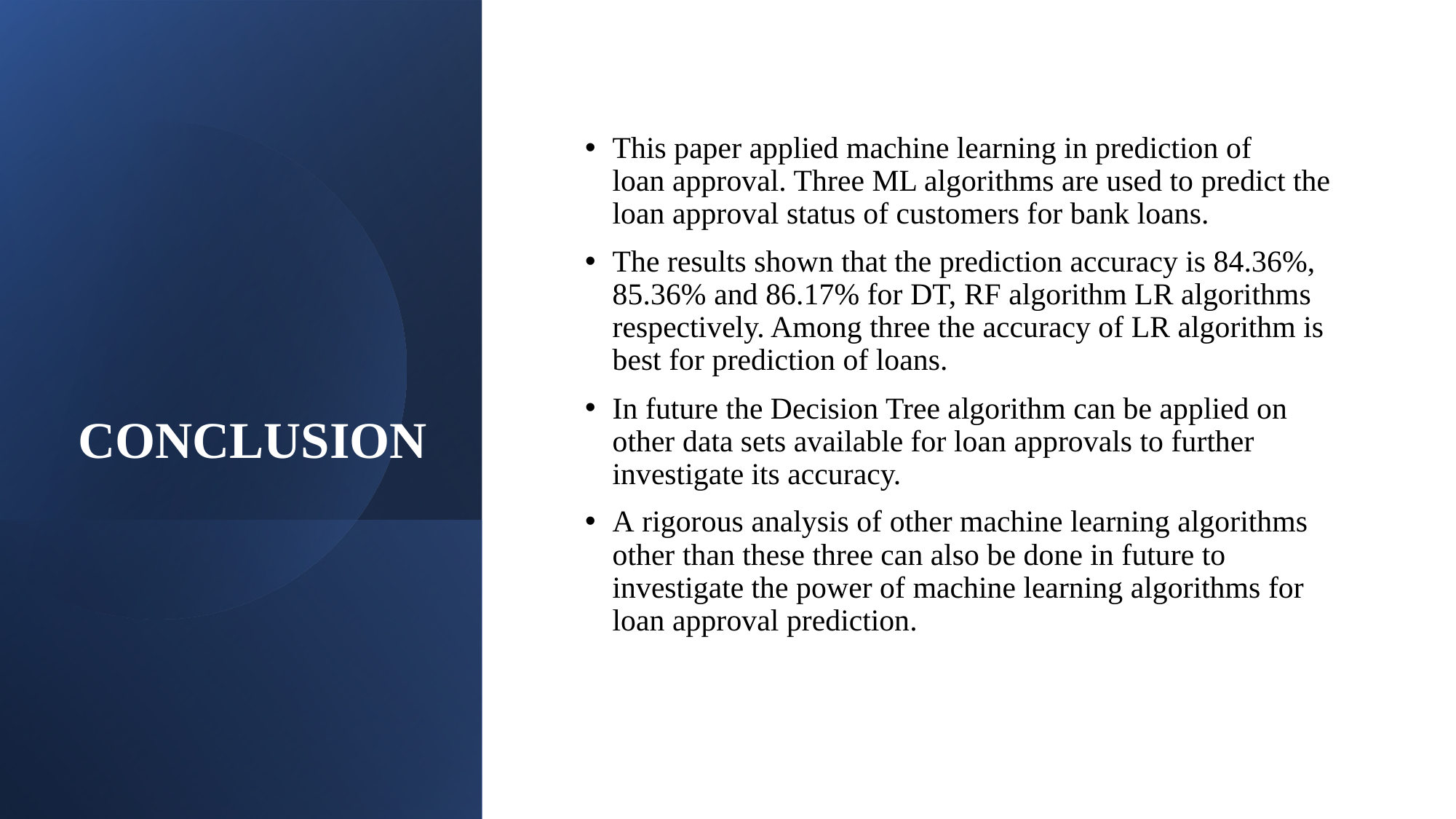

# CONCLUSION
This paper applied machine learning in prediction of loan approval. Three ML algorithms are used to predict the loan approval status of customers for bank loans.
The results shown that the prediction accuracy is 84.36%, 85.36% and 86.17% for DT, RF algorithm LR algorithms respectively. Among three the accuracy of LR algorithm is best for prediction of loans.
In future the Decision Tree algorithm can be applied on other data sets available for loan approvals to further investigate its accuracy.
A rigorous analysis of other machine learning algorithms other than these three can also be done in future to investigate the power of machine learning algorithms for loan approval prediction.